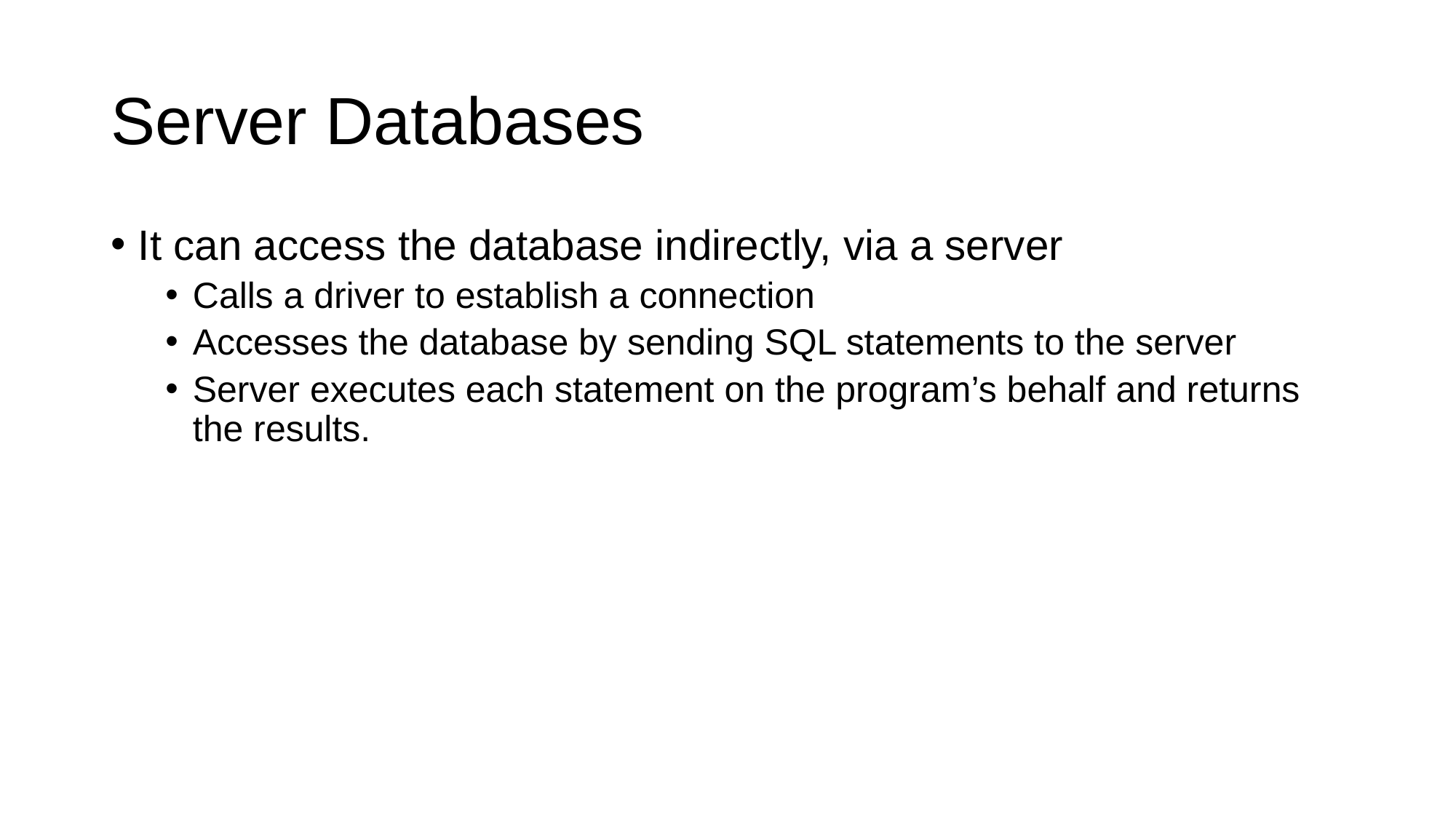

# Server Databases
It can access the database indirectly, via a server
Calls a driver to establish a connection
Accesses the database by sending SQL statements to the server
Server executes each statement on the program’s behalf and returns the results.